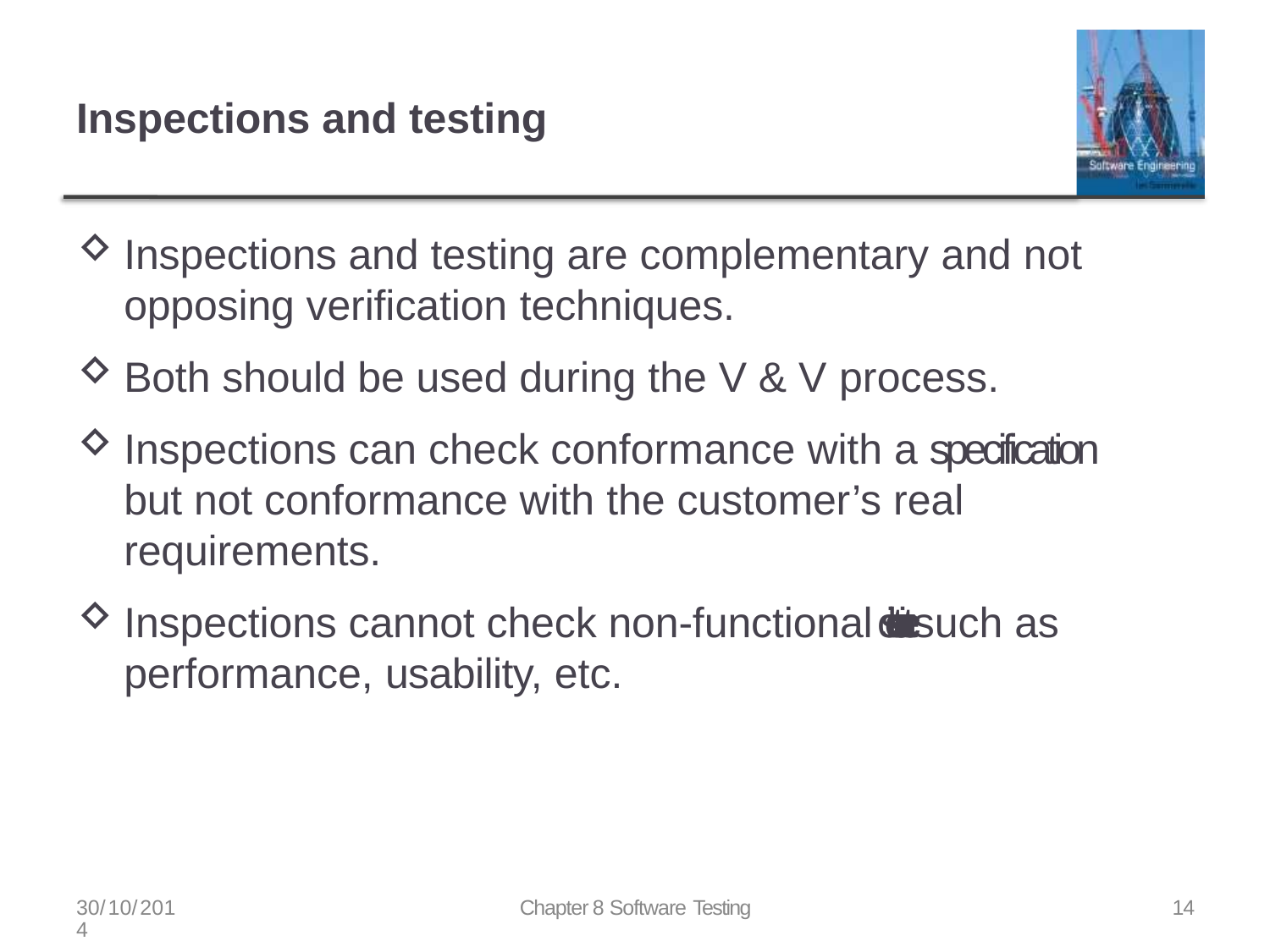

# Inspections and testing
Inspections and testing are complementary and not
opposing verification techniques.
Both should be used during the V & V process.
Inspections can check conformance with a specification  but not conformance with the customer’s real  requirements.
Inspections cannot check non-functional characteristics such as  performance, usability, etc.
30/10/2014
Chapter 8 Software Testing
14